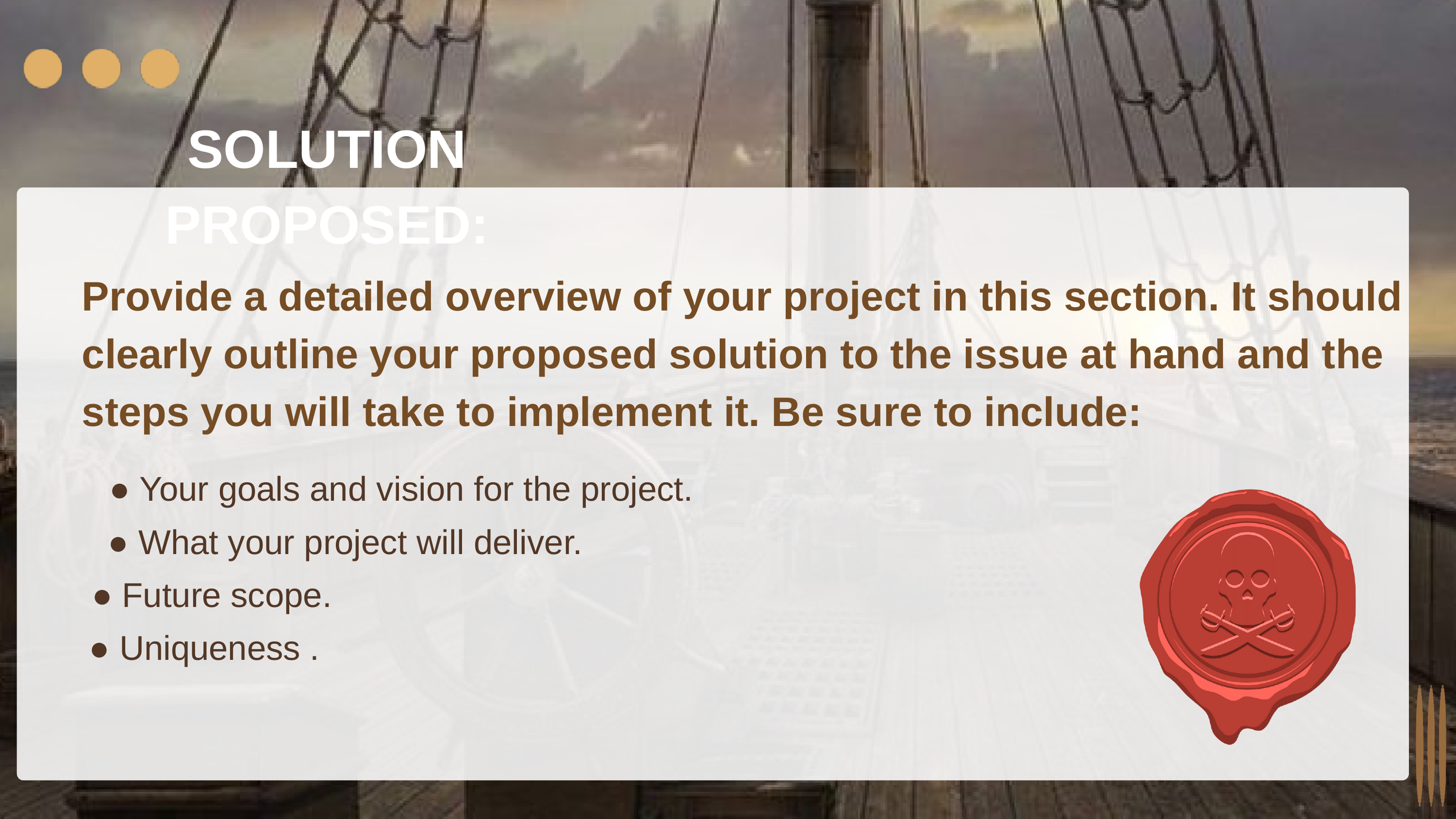

SOLUTION PROPOSED:

Provide a detailed overview of your project in this section. It should clearly outline your proposed solution to the issue at hand and the steps you will take to implement it. Be sure to include:
● Your goals and vision for the project.

● What your project will deliver.
● Future scope.
● Uniqueness .